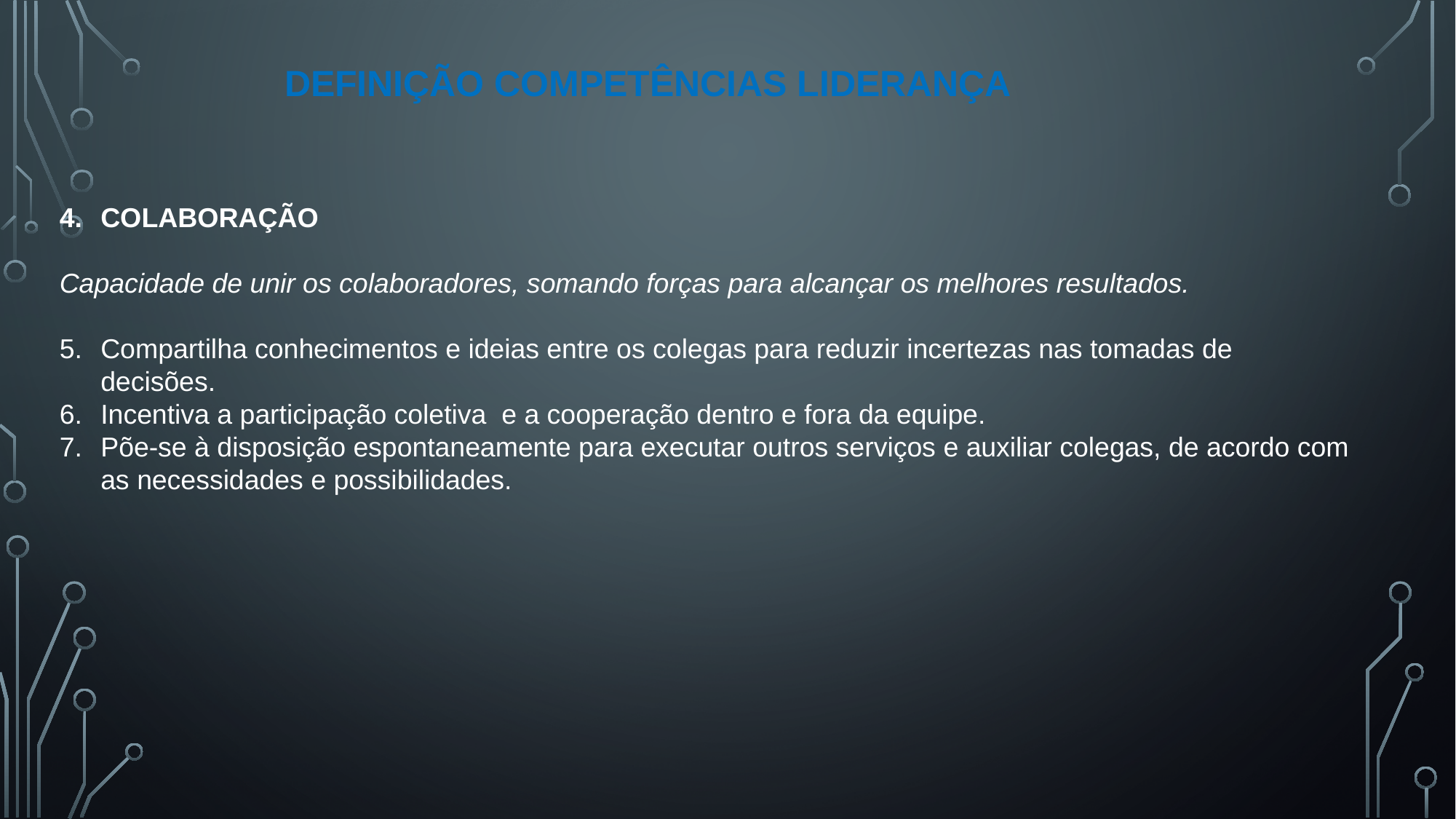

DEFINIÇÃO COMPETÊNCIAS LIDERANÇA
COLABORAÇÃO

Capacidade de unir os colaboradores, somando forças para alcançar os melhores resultados.

Compartilha conhecimentos e ideias entre os colegas para reduzir incertezas nas tomadas de decisões.
Incentiva a participação coletiva  e a cooperação dentro e fora da equipe.
Põe-se à disposição espontaneamente para executar outros serviços e auxiliar colegas, de acordo com as necessidades e possibilidades.